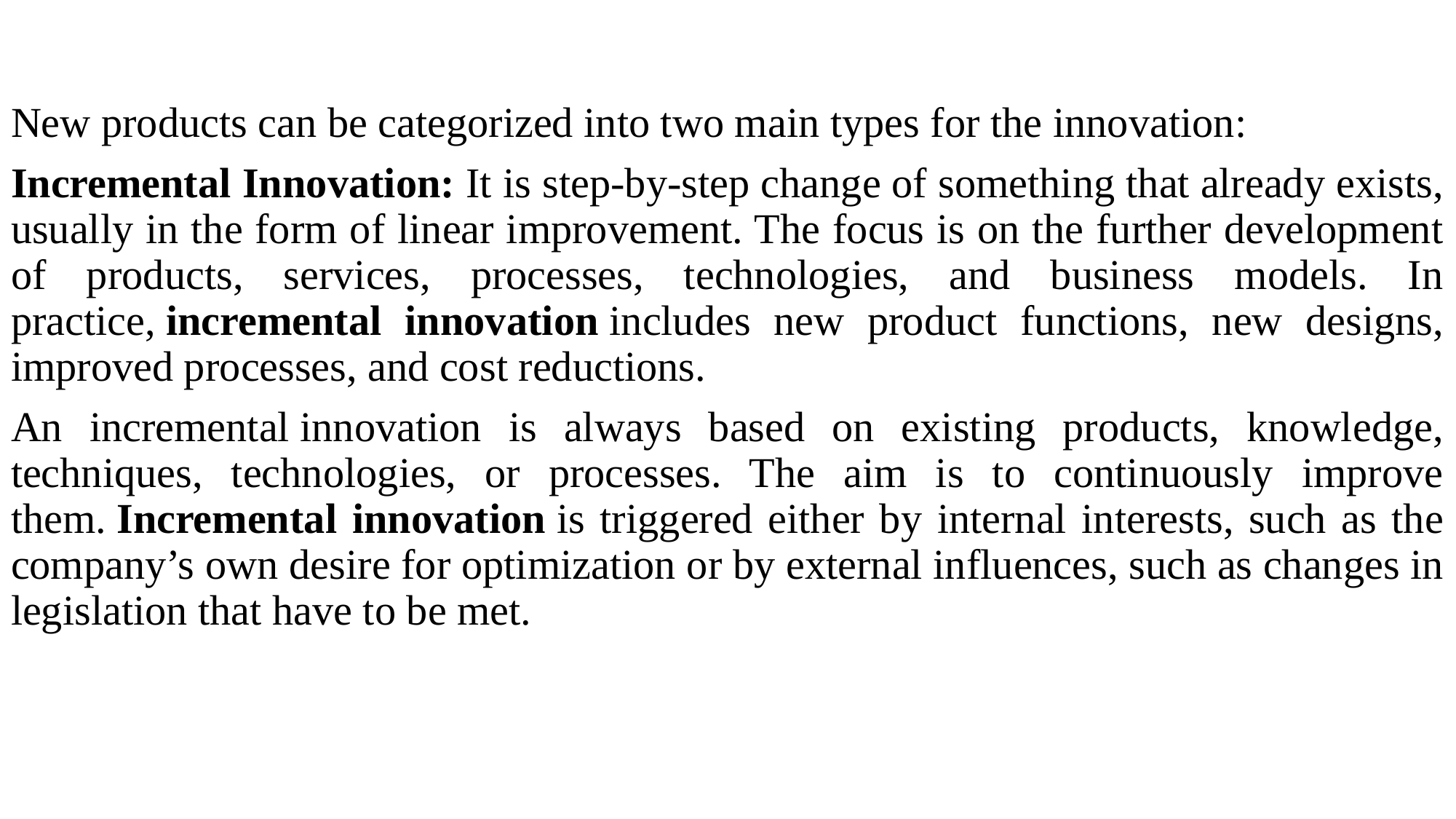

New products can be categorized into two main types for the innovation:
Incremental Innovation: It is step-by-step change of something that already exists, usually in the form of linear improvement. The focus is on the further development of products, services, processes, technologies, and business models. In practice, incremental innovation includes new product functions, new designs, improved processes, and cost reductions.
An incremental innovation is always based on existing products, knowledge, techniques, technologies, or processes. The aim is to continuously improve them. Incremental innovation is triggered either by internal interests, such as the company’s own desire for optimization or by external influences, such as changes in legislation that have to be met.